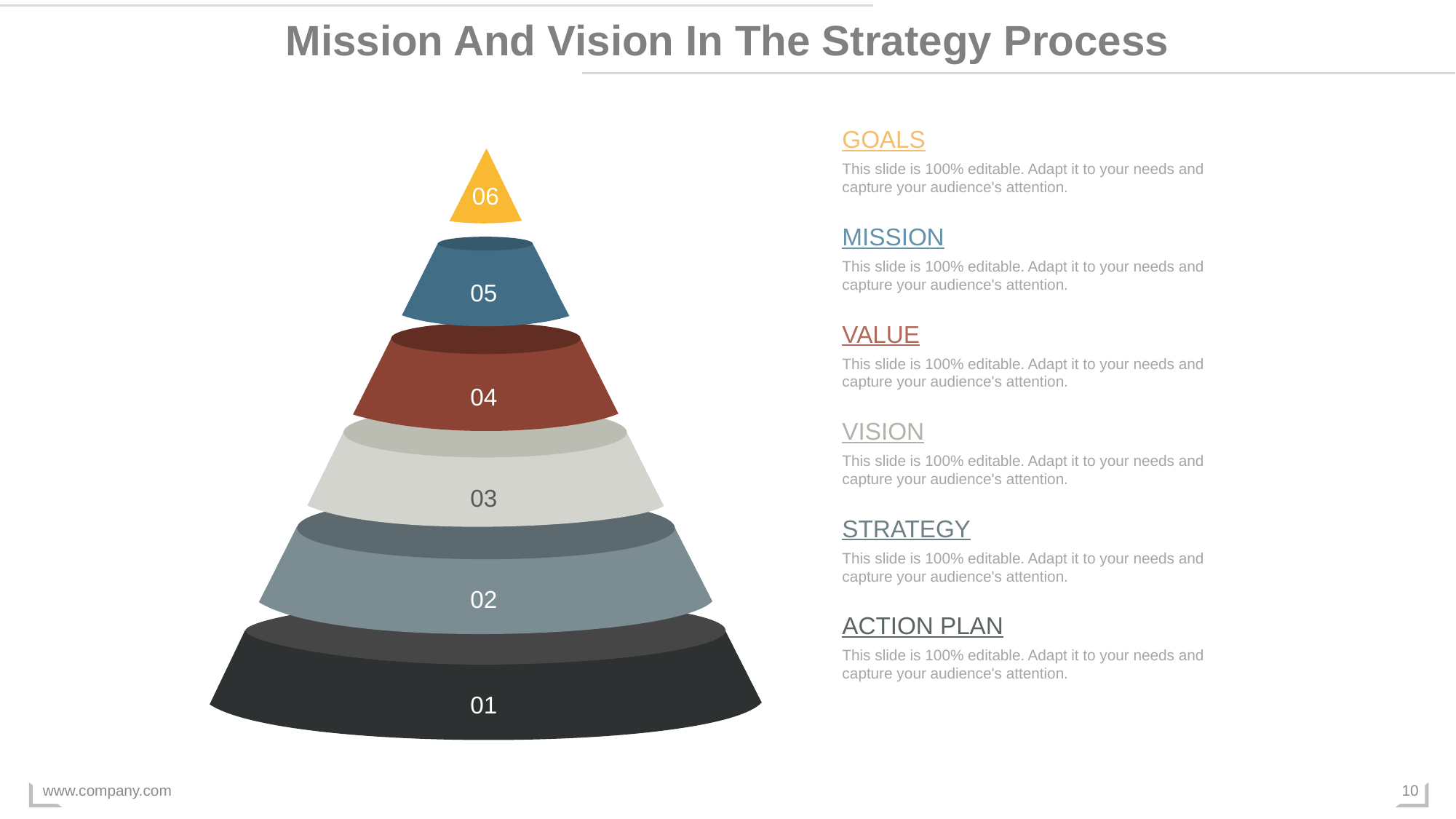

Mission And Vision In The Strategy Process
GOALS
This slide is 100% editable. Adapt it to your needs and capture your audience's attention.
MISSION
This slide is 100% editable. Adapt it to your needs and capture your audience's attention.
VALUE
This slide is 100% editable. Adapt it to your needs and capture your audience's attention.
VISION
This slide is 100% editable. Adapt it to your needs and capture your audience's attention.
STRATEGY
This slide is 100% editable. Adapt it to your needs and capture your audience's attention.
ACTION PLAN
This slide is 100% editable. Adapt it to your needs and capture your audience's attention.

06

05

04

03

02

01
www.company.com
10